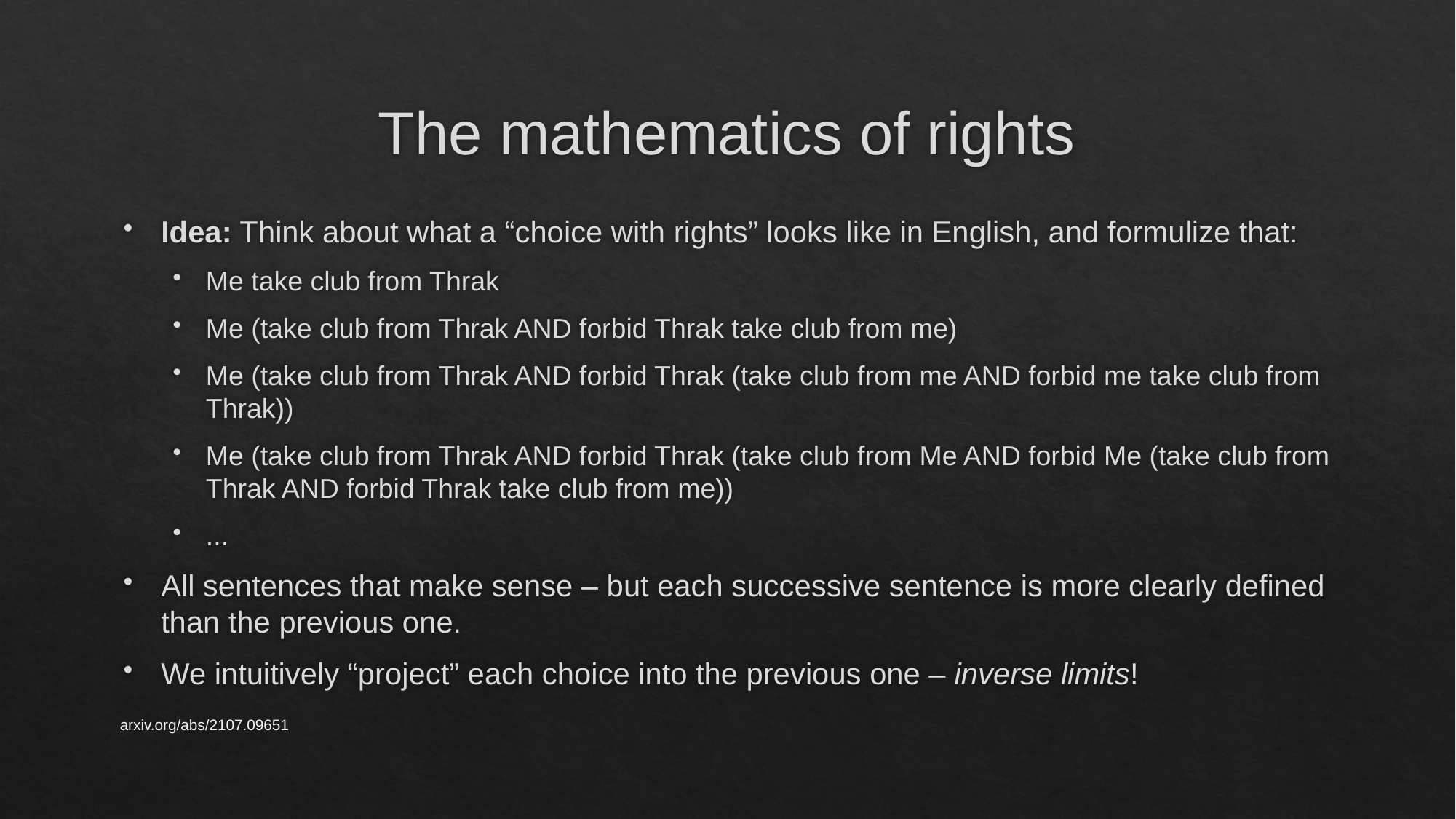

# The mathematics of rights
Idea: Think about what a “choice with rights” looks like in English, and formulize that:
Me take club from Thrak
Me (take club from Thrak AND forbid Thrak take club from me)
Me (take club from Thrak AND forbid Thrak (take club from me AND forbid me take club from Thrak))
Me (take club from Thrak AND forbid Thrak (take club from Me AND forbid Me (take club from Thrak AND forbid Thrak take club from me))
...
All sentences that make sense – but each successive sentence is more clearly defined than the previous one.
We intuitively “project” each choice into the previous one – inverse limits!
arxiv.org/abs/2107.09651